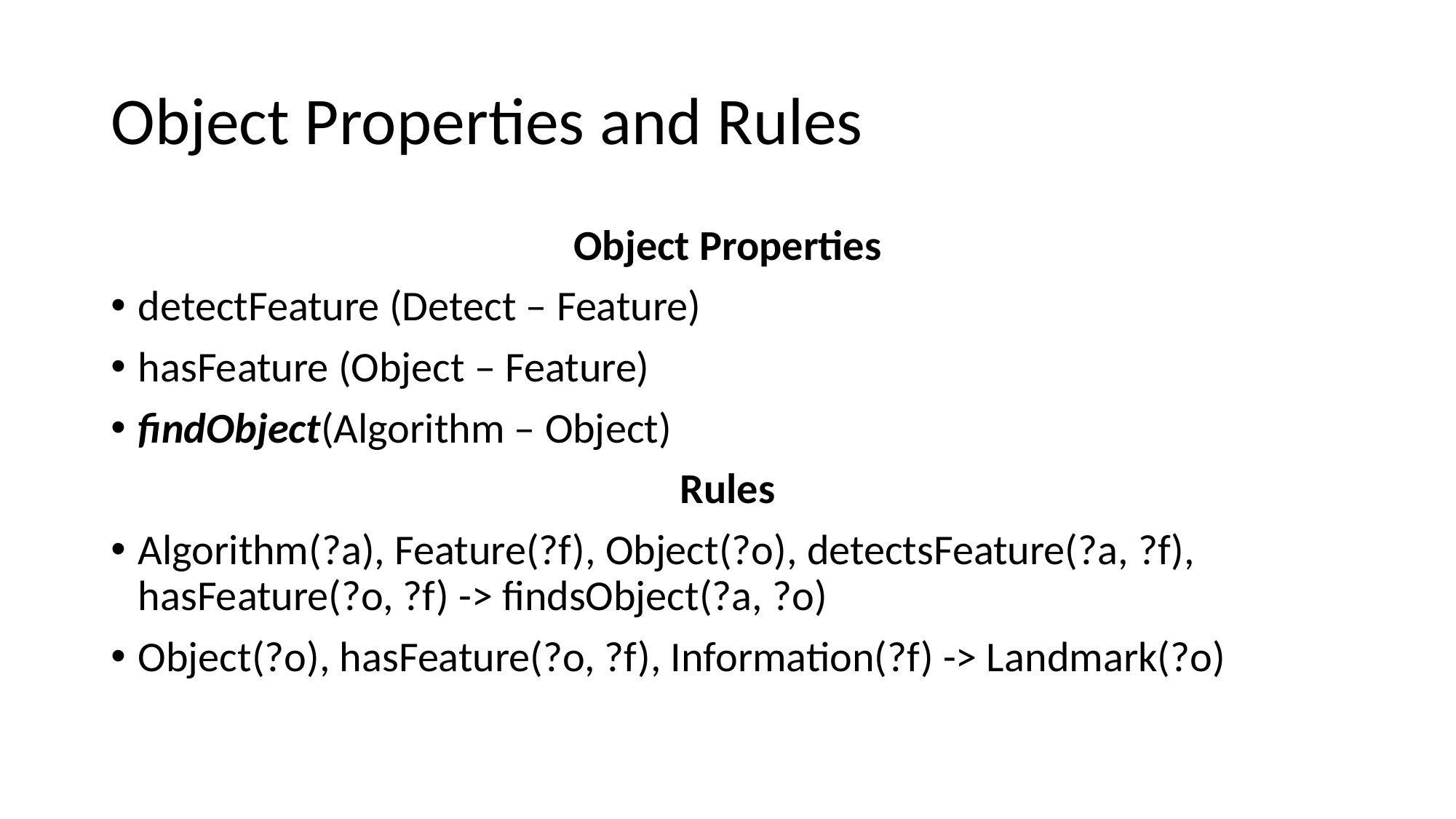

# Object Properties and Rules
Object Properties
detectFeature (Detect – Feature)
hasFeature (Object – Feature)
findObject(Algorithm – Object)
Rules
Algorithm(?a), Feature(?f), Object(?o), detectsFeature(?a, ?f), hasFeature(?o, ?f) -> findsObject(?a, ?o)
Object(?o), hasFeature(?o, ?f), Information(?f) -> Landmark(?o)